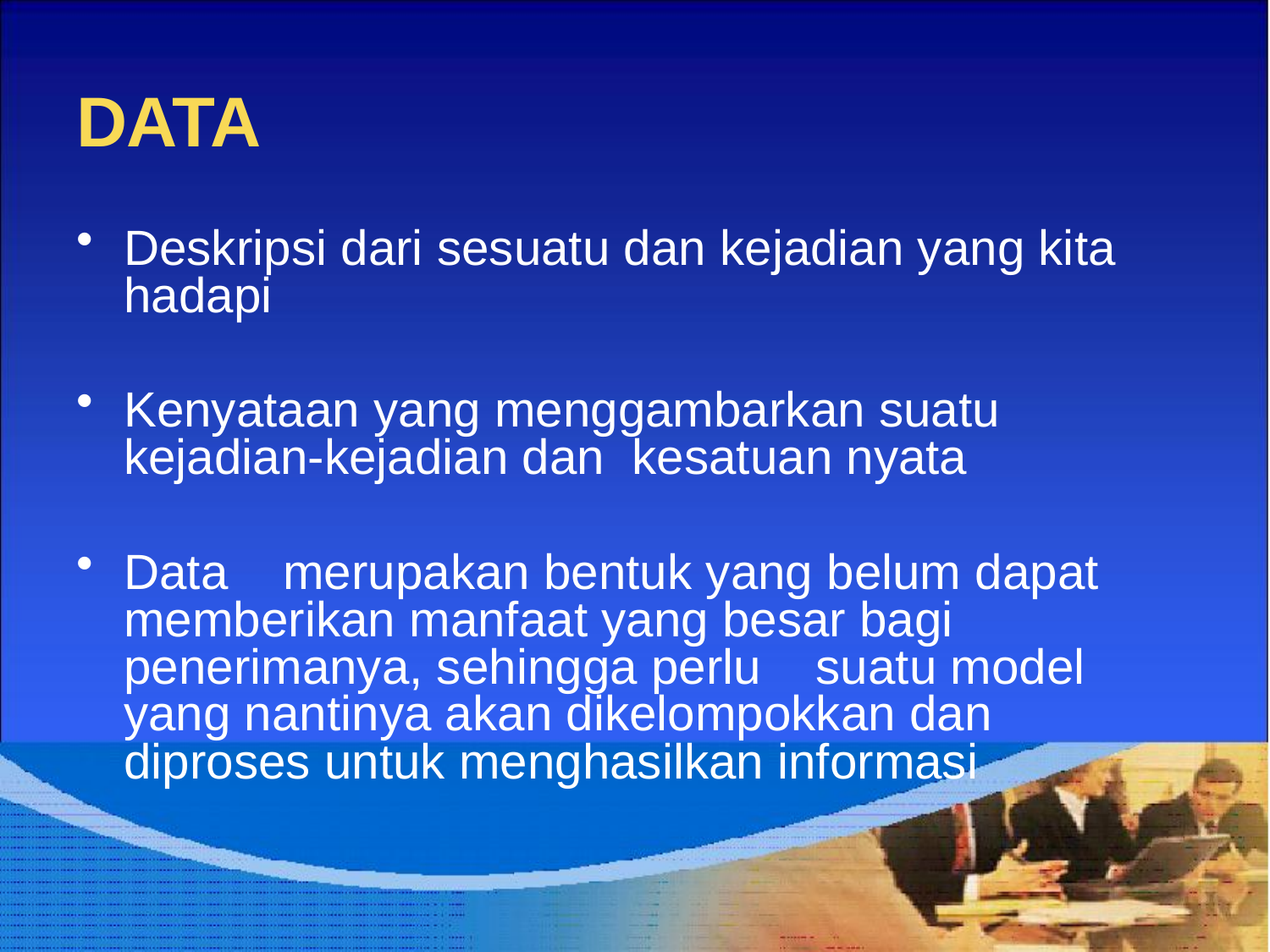

DATA

Deskripsi dari sesuatu dan kejadian yang kita hadapi

Kenyataan yang menggambarkan suatu kejadian-kejadian dan  kesatuan nyata

Data    merupakan bentuk yang belum dapat memberikan manfaat yang besar bagi penerimanya, sehingga perlu    suatu model yang nantinya akan dikelompokkan dan diproses untuk menghasilkan informasi